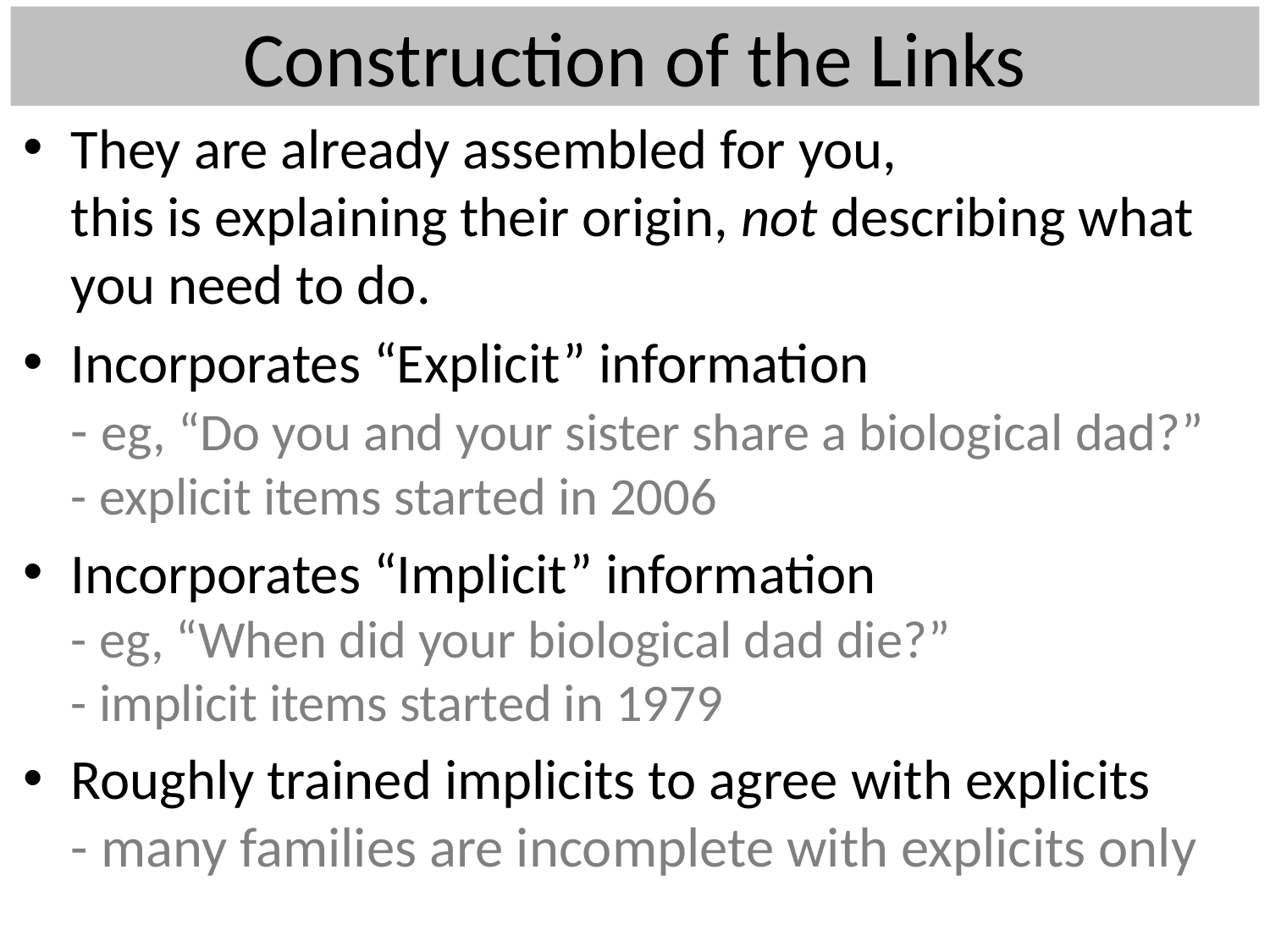

# Construction of the Links
They are already assembled for you,
this is explaining their origin, not describing what you need to do.
Incorporates “Explicit” information
- eg, “Do you and your sister share a biological dad?”
- explicit items started in 2006
Incorporates “Implicit” information
- eg, “When did your biological dad die?”
- implicit items started in 1979
Roughly trained implicits to agree with explicits
- many families are incomplete with explicits only